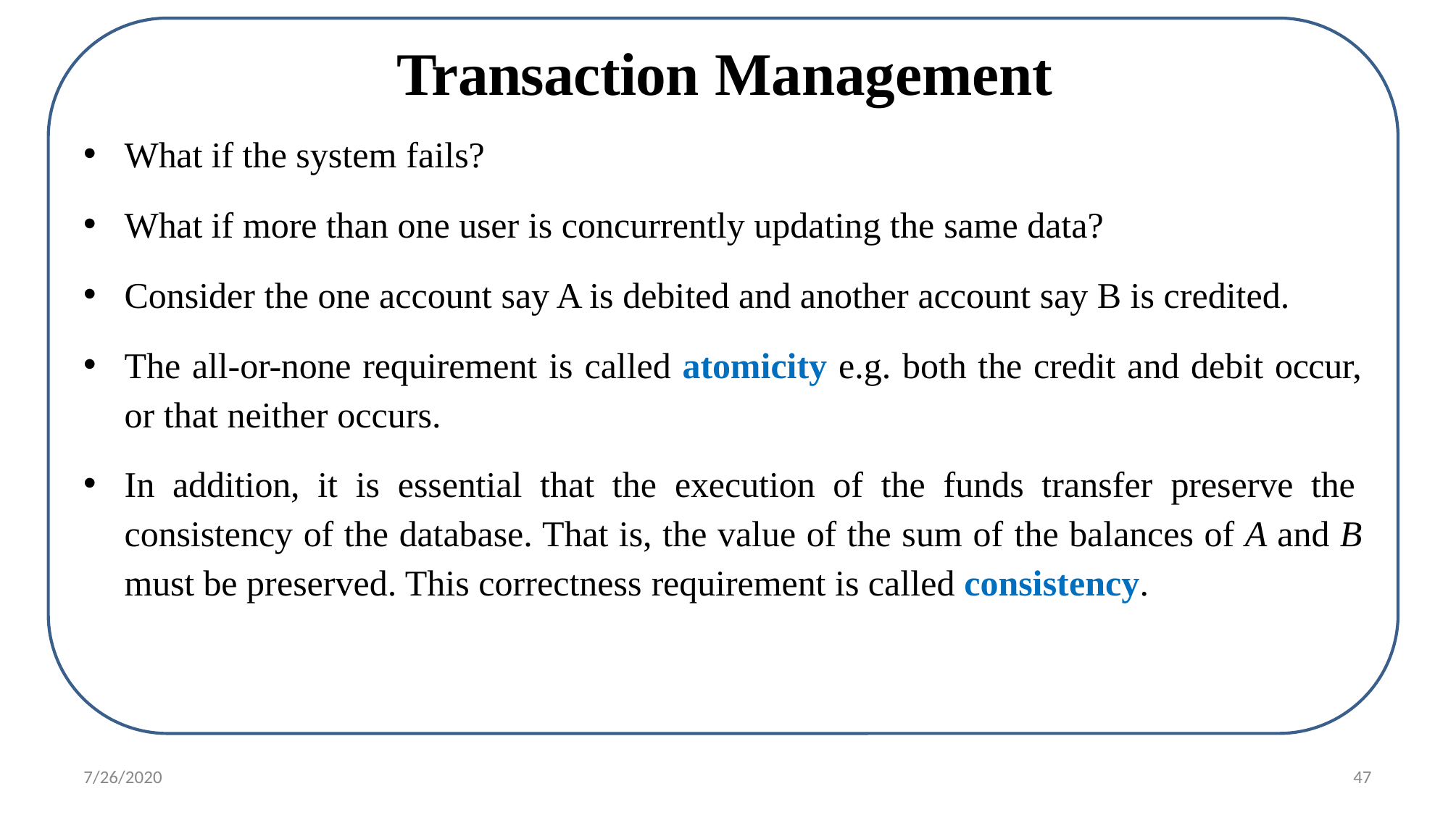

# Transaction Management
What if the system fails?
What if more than one user is concurrently updating the same data?
Consider the one account say A is debited and another account say B is credited.
The all-or-none requirement is called atomicity e.g. both the credit and debit occur,  or that neither occurs.
In addition, it is essential that the execution of the funds transfer preserve the  consistency of the database. That is, the value of the sum of the balances of A and B  must be preserved. This correctness requirement is called consistency.
7/26/2020
47